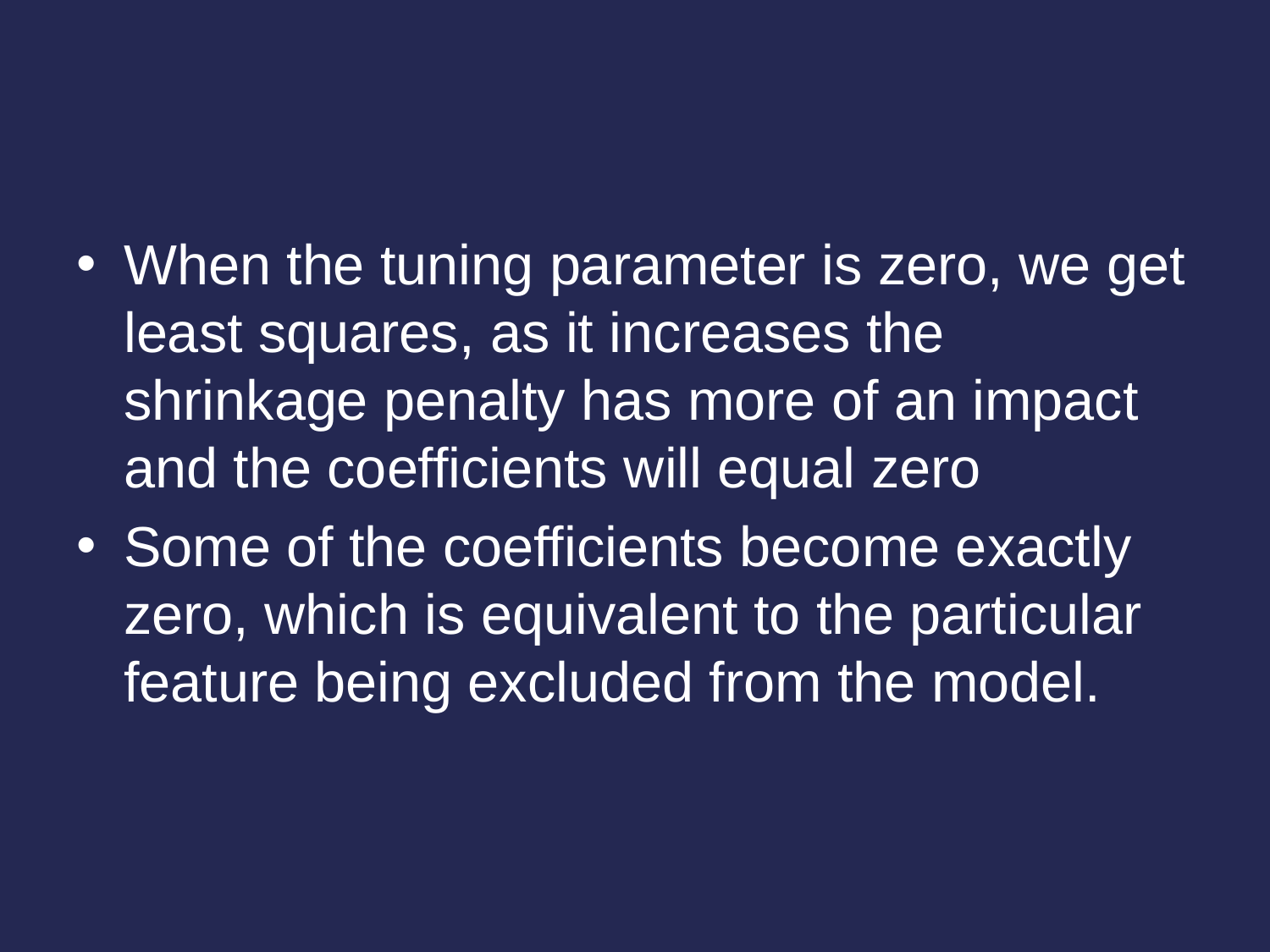

#
When the tuning parameter is zero, we get least squares, as it increases the shrinkage penalty has more of an impact and the coefficients will equal zero
Some of the coefficients become exactly zero, which is equivalent to the particular feature being excluded from the model.